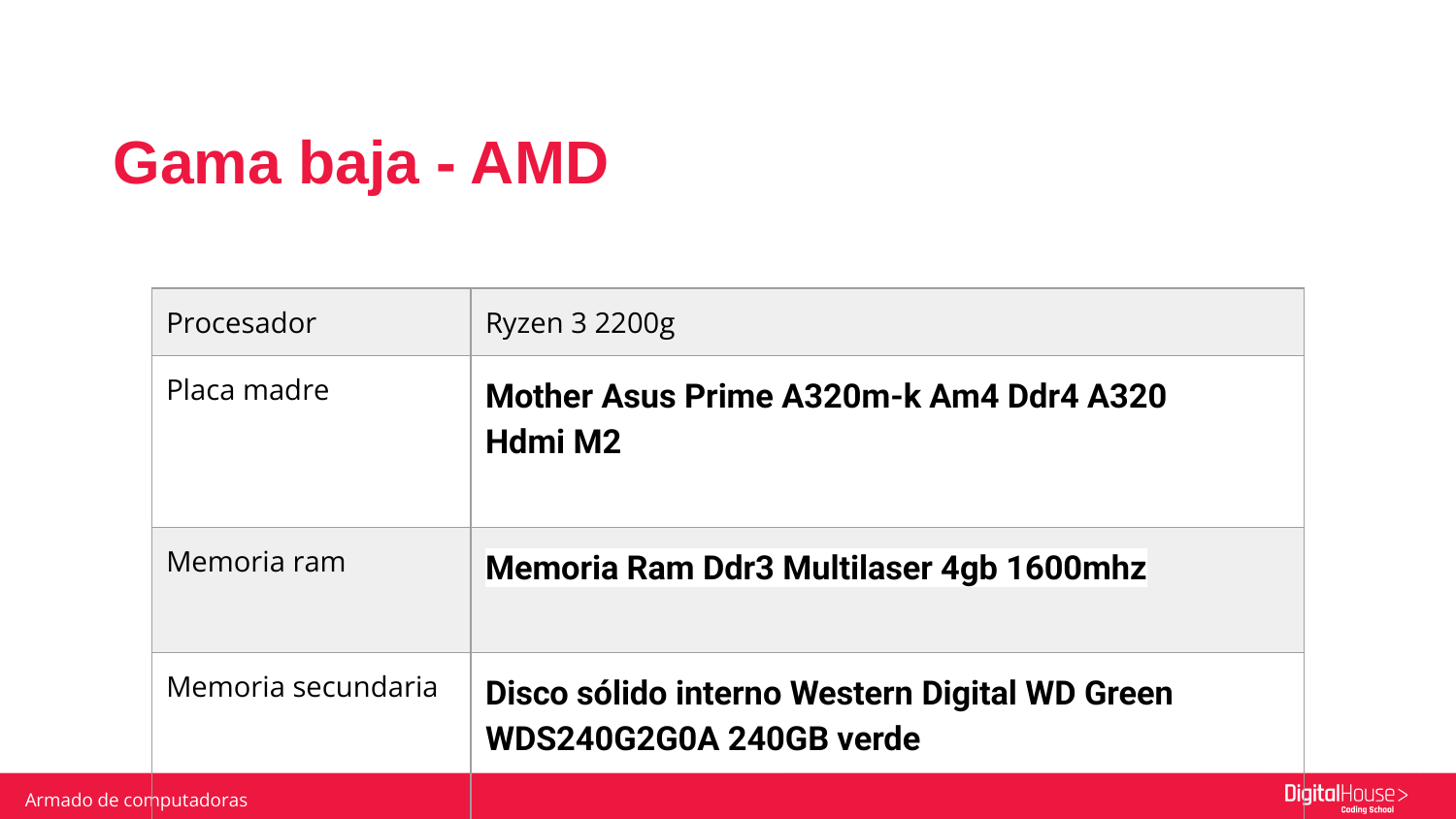

Gama baja - AMD

| Procesador | Ryzen 3 2200g |
| --- | --- |
| Placa madre | Mother Asus Prime A320m-k Am4 Ddr4 A320 Hdmi M2 |
| Memoria ram | Memoria Ram Ddr3 Multilaser 4gb 1600mhz |
| Memoria secundaria | Disco sólido interno Western Digital WD Green WDS240G2G0A 240GB verde |